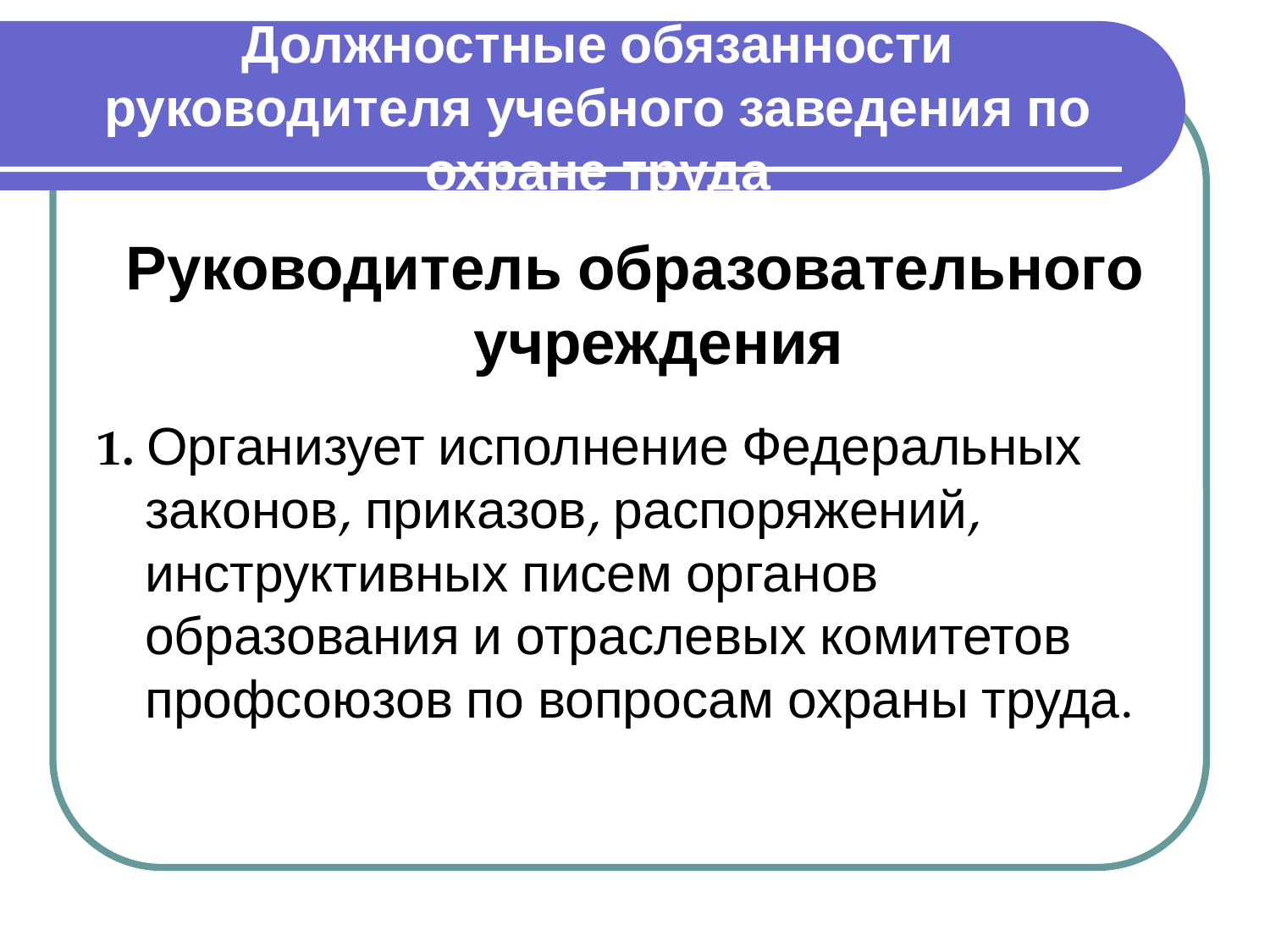

# Должностные обязанности руководителя учебного заведения по охране труда
Руководитель образовательного учреждения

1. Организует исполнение Федеральных законов, приказов, распоряжений, инструктивных писем органов образования и отраслевых комитетов профсоюзов по вопросам охраны труда.